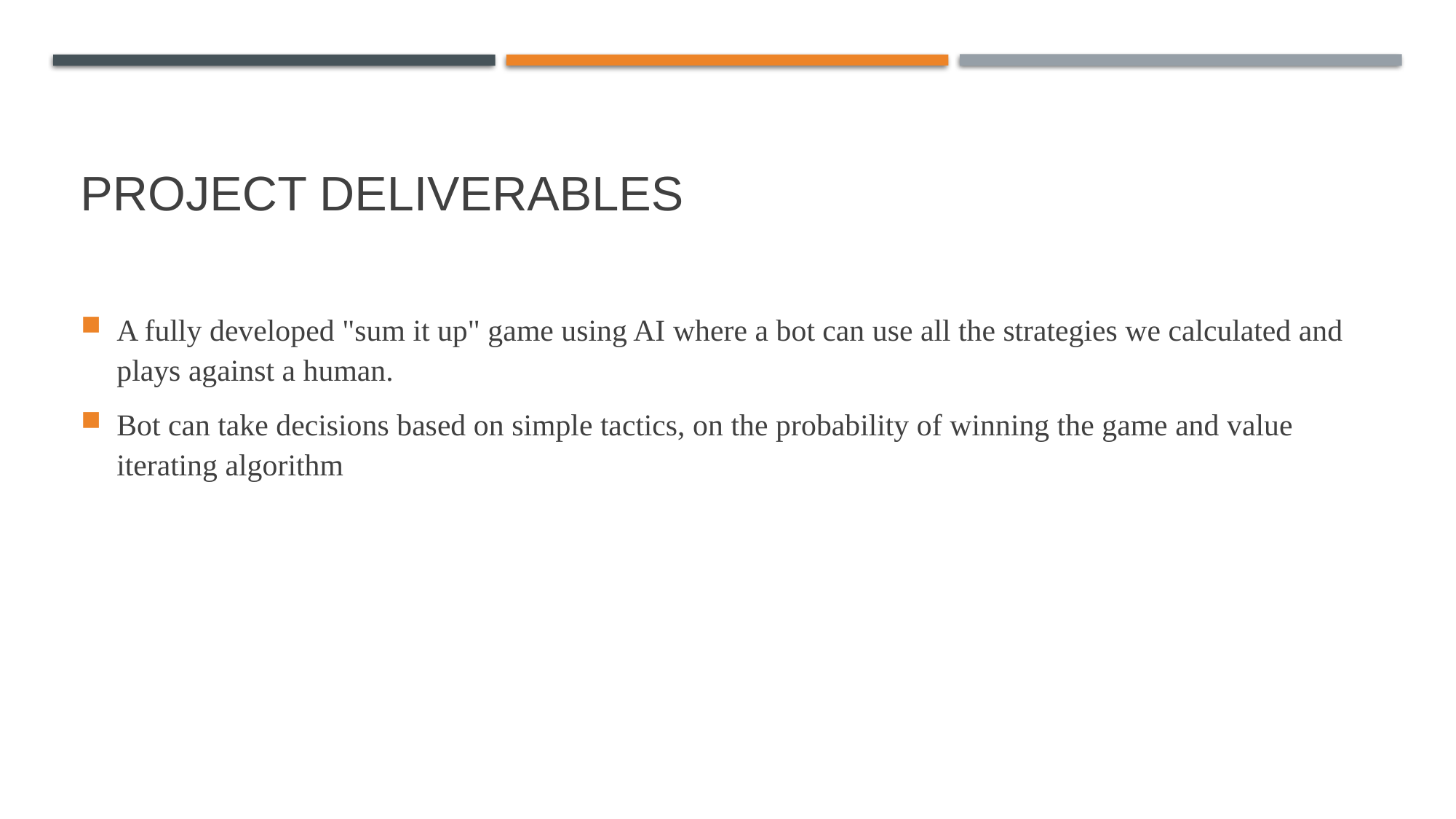

# Project Deliverables
A fully developed "sum it up" game using AI where a bot can use all the strategies we calculated and plays against a human.
Bot can take decisions based on simple tactics, on the probability of winning the game and value iterating algorithm